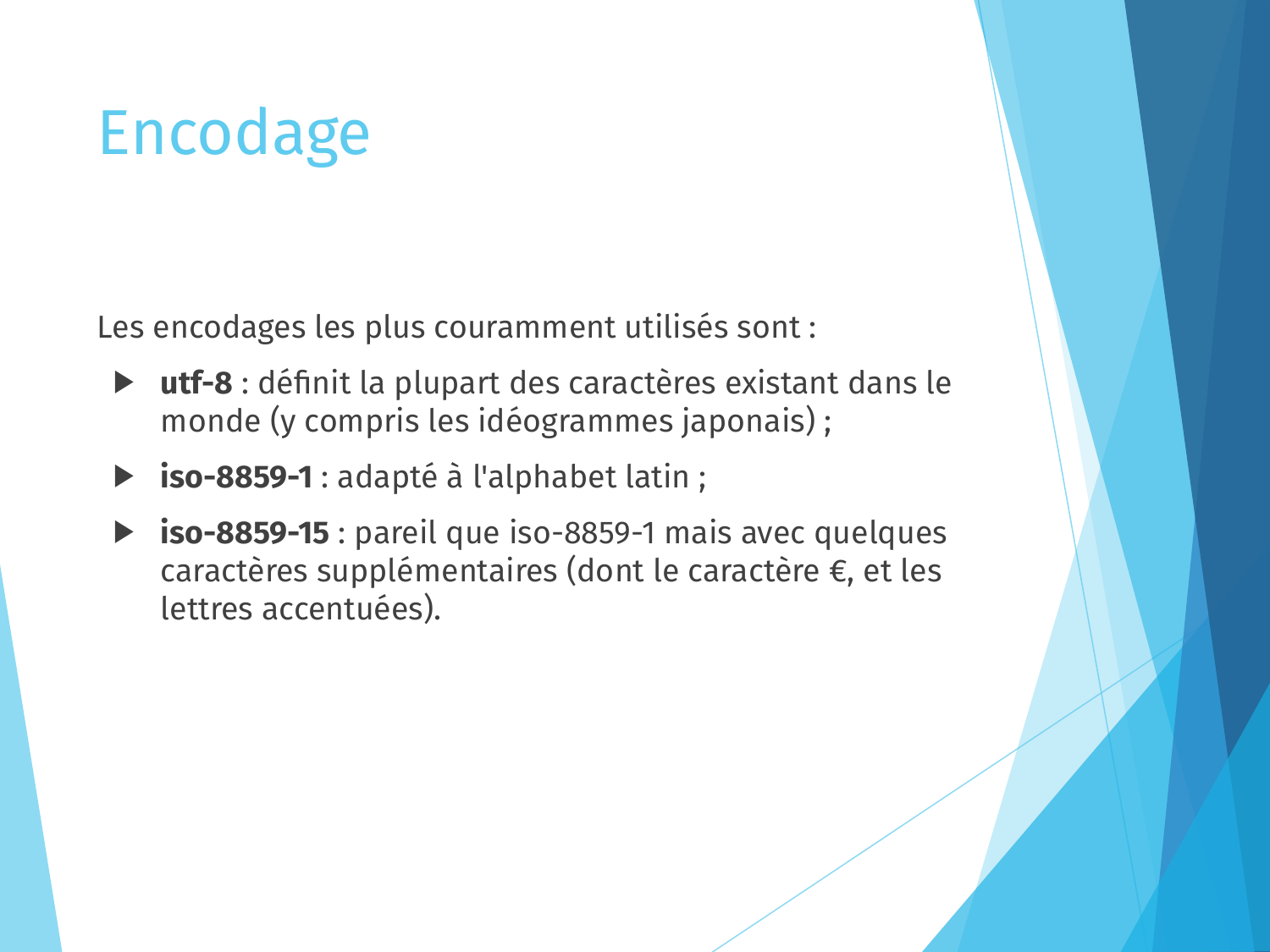

# Encodage
Les encodages les plus couramment utilisés sont :
utf-8 : définit la plupart des caractères existant dans le monde (y compris les idéogrammes japonais) ;
iso-8859-1 : adapté à l'alphabet latin ;
iso-8859-15 : pareil que iso-8859-1 mais avec quelques caractères supplémentaires (dont le caractère €, et les lettres accentuées).